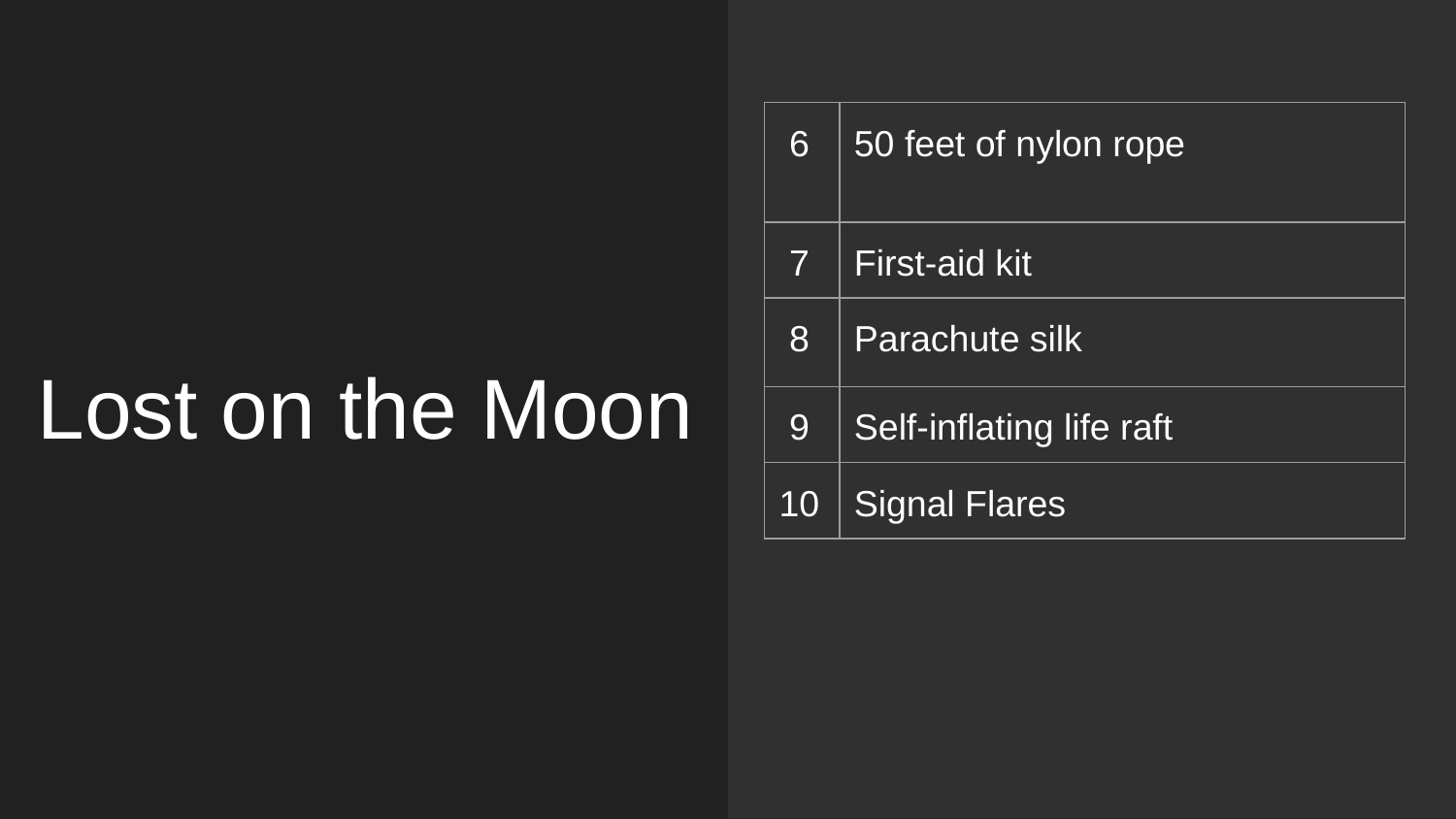

| 6 | 50 feet of nylon rope |
| --- | --- |
| 7 | First-aid kit |
| 8 | Parachute silk |
| 9 | Self-inflating life raft |
| 10 | Signal Flares |
# Lost on the Moon